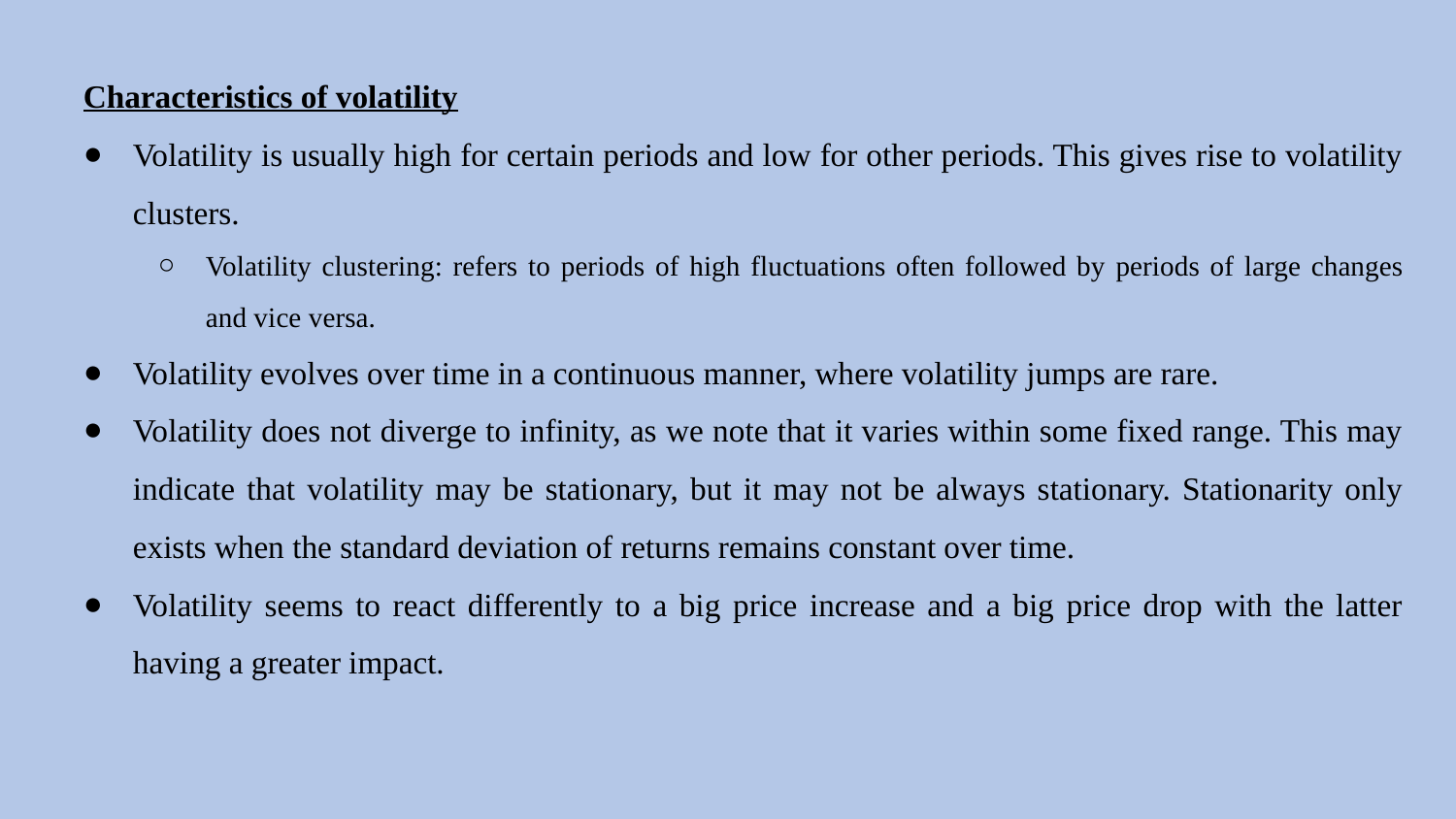

Characteristics of volatility
Volatility is usually high for certain periods and low for other periods. This gives rise to volatility clusters.
Volatility clustering: refers to periods of high fluctuations often followed by periods of large changes and vice versa.
Volatility evolves over time in a continuous manner, where volatility jumps are rare.
Volatility does not diverge to infinity, as we note that it varies within some fixed range. This may indicate that volatility may be stationary, but it may not be always stationary. Stationarity only exists when the standard deviation of returns remains constant over time.
Volatility seems to react differently to a big price increase and a big price drop with the latter having a greater impact.